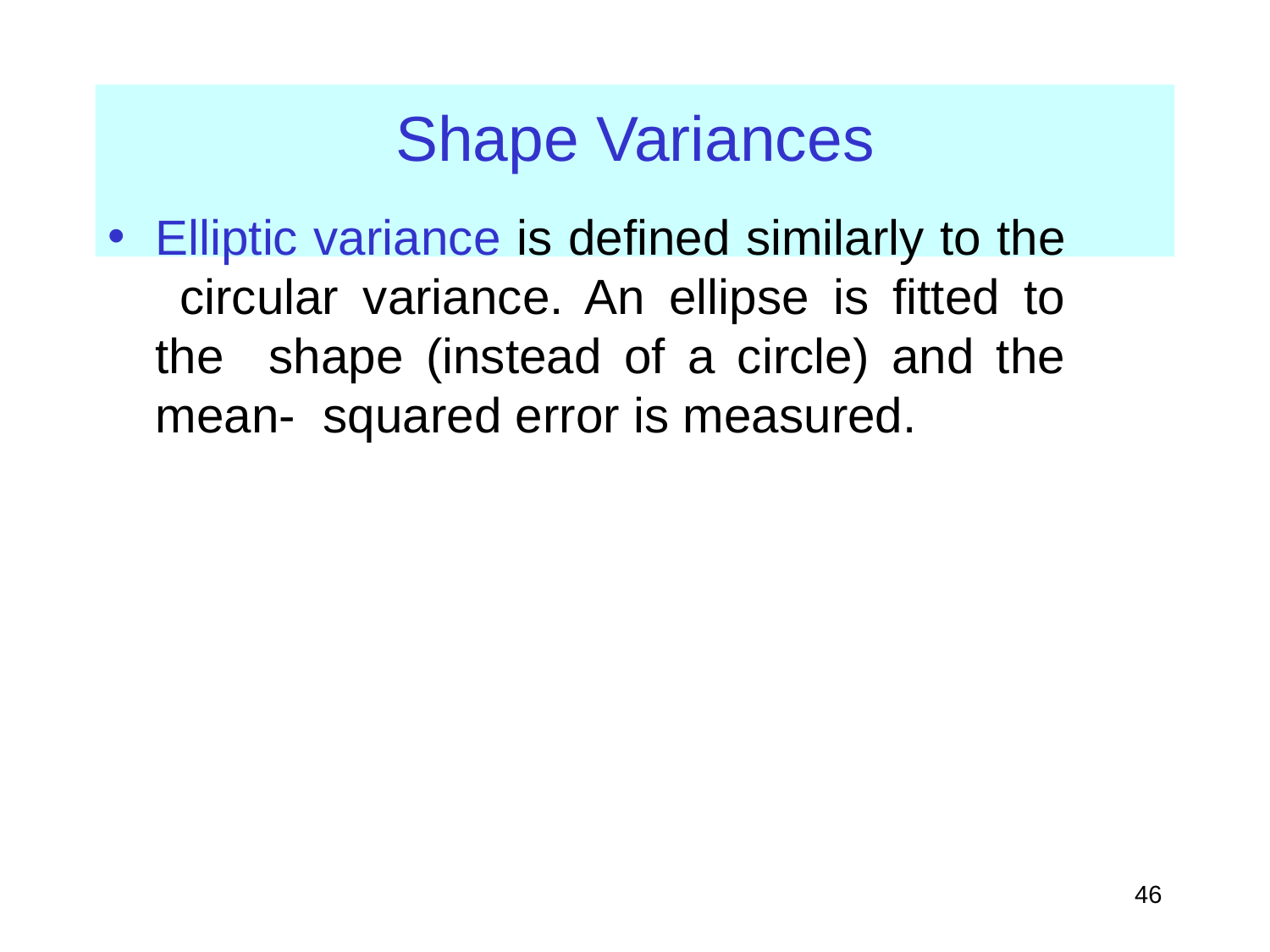

# Shape Variances
Elliptic variance is defined similarly to the  circular variance. An ellipse is fitted to the  shape (instead of a circle) and the mean-  squared error is measured.
46